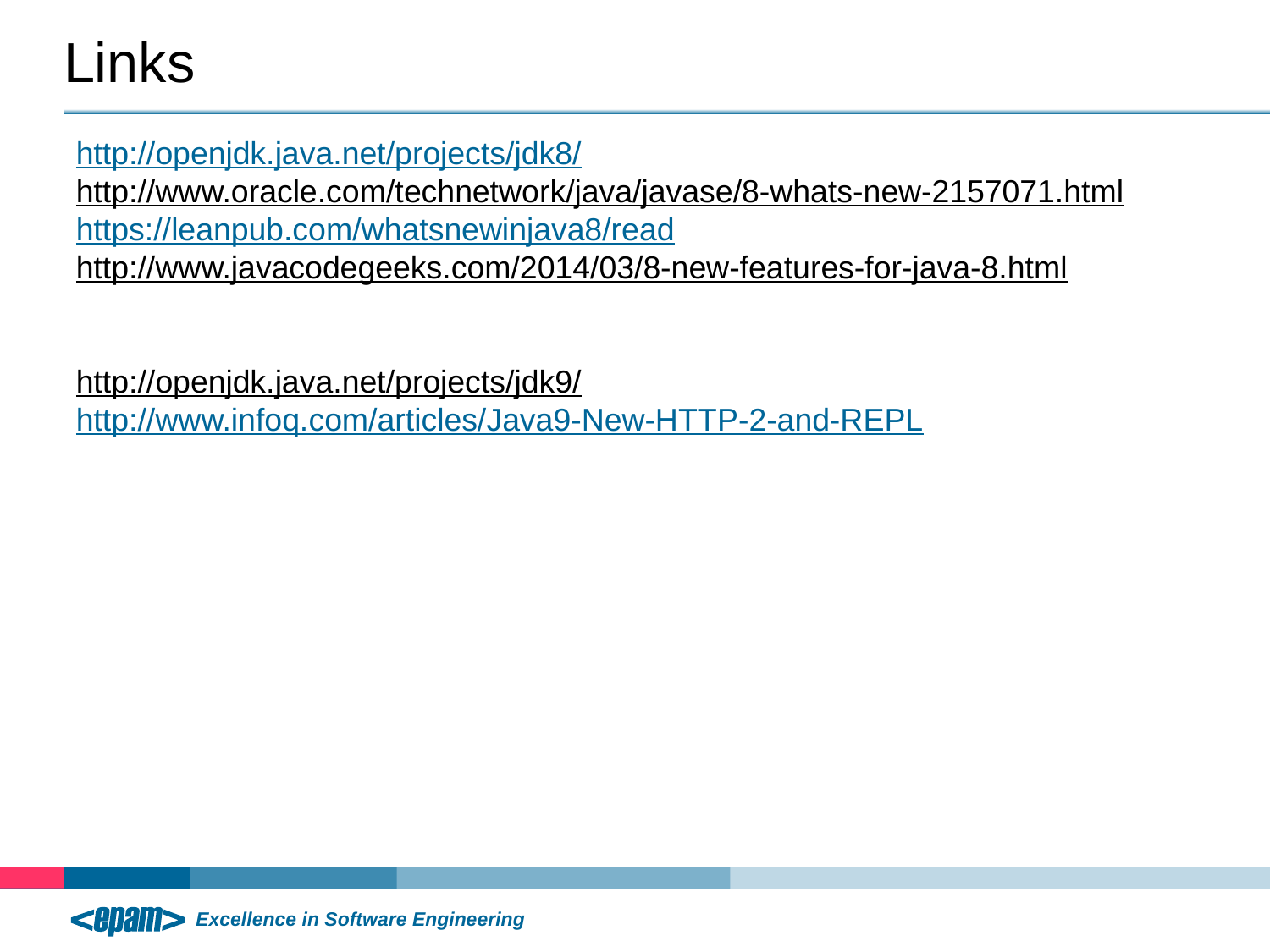

# Links
http://openjdk.java.net/projects/jdk8/
http://www.oracle.com/technetwork/java/javase/8-whats-new-2157071.html
https://leanpub.com/whatsnewinjava8/read
http://www.javacodegeeks.com/2014/03/8-new-features-for-java-8.html

http://openjdk.java.net/projects/jdk9/
http://www.infoq.com/articles/Java9-New-HTTP-2-and-REPL